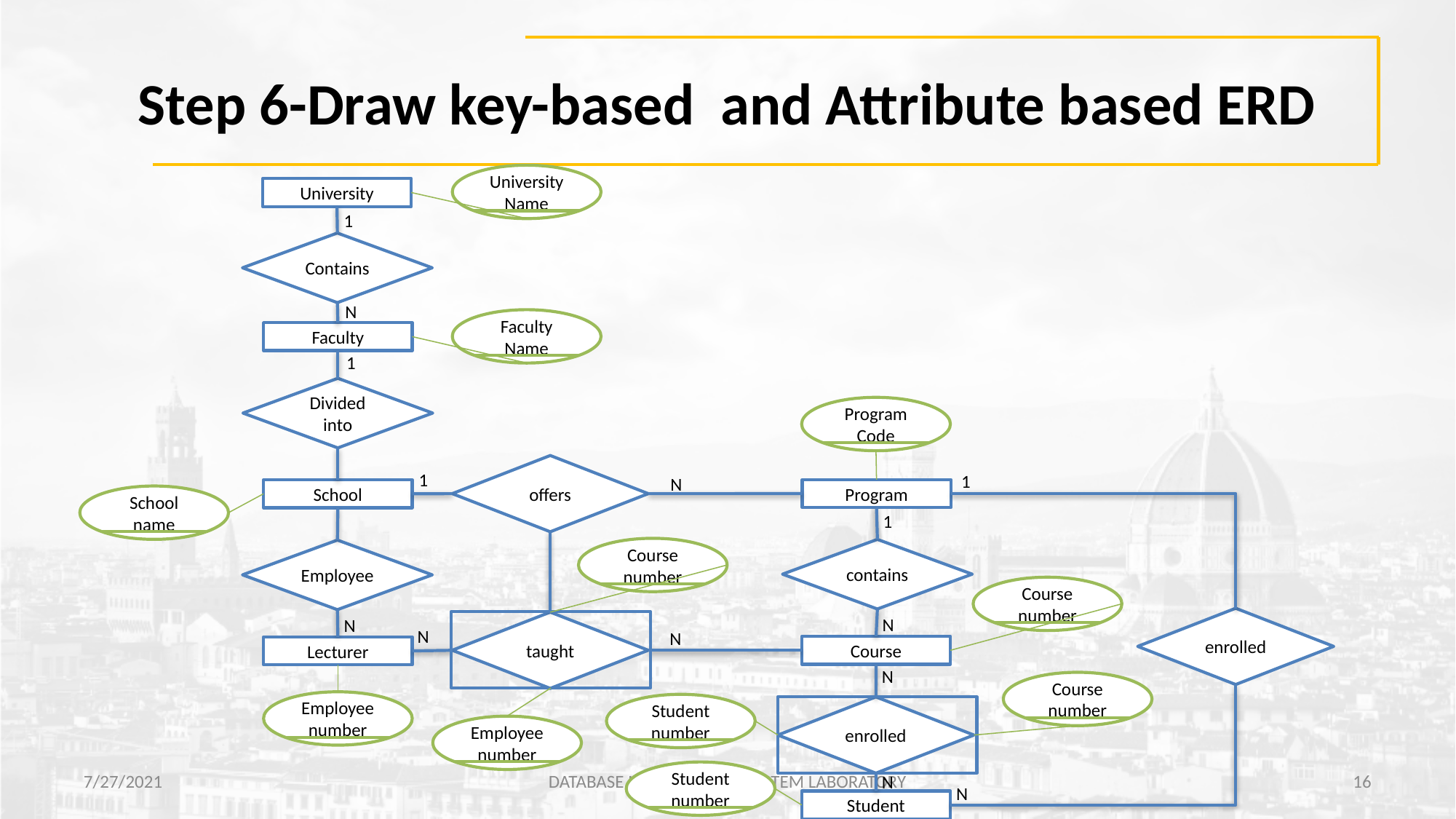

# Step 6-Draw key-based  and Attribute based ERD
University Name
University
1
Contains
N
Faculty Name
Faculty
1
Divided into
Program Code
offers
1
1
N
Program
School
School name
1
Course number
contains
Employee
Course number
N
enrolled
N

taught
N
N
Course
Lecturer
N
Course number
Employee number
Student number

enrolled
Employee number
Student number
N
N
Student

7/27/2021
DATABASE MANAGEMENT SYSTEM LABORATORY
16